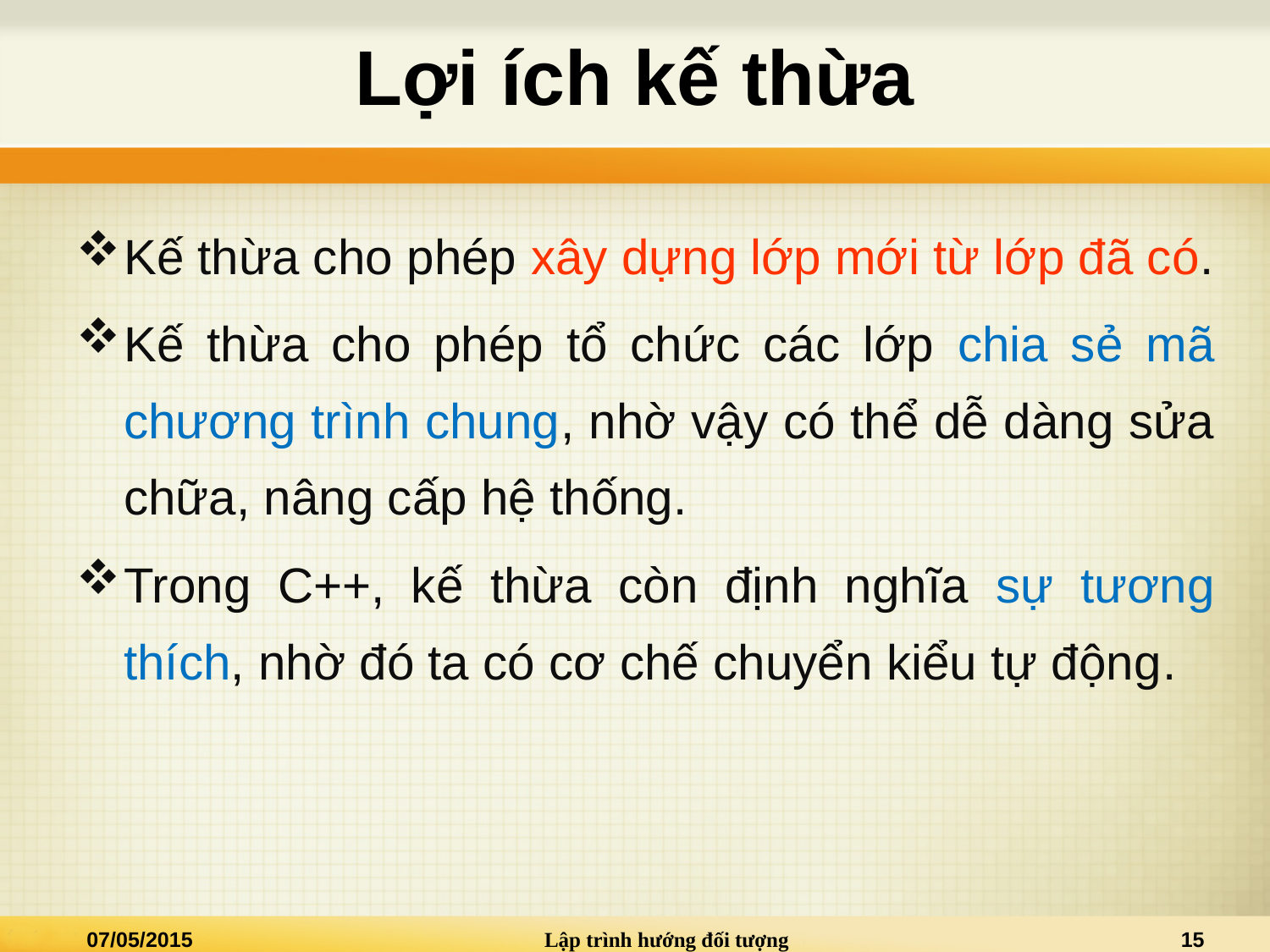

# Lợi ích kế thừa
Kế thừa cho phép xây dựng lớp mới từ lớp đã có.
Kế thừa cho phép tổ chức các lớp chia sẻ mã chương trình chung, nhờ vậy có thể dễ dàng sửa chữa, nâng cấp hệ thống.
Trong C++, kế thừa còn định nghĩa sự tương thích, nhờ đó ta có cơ chế chuyển kiểu tự động.
07/05/2015
Lập trình hướng đối tượng
15